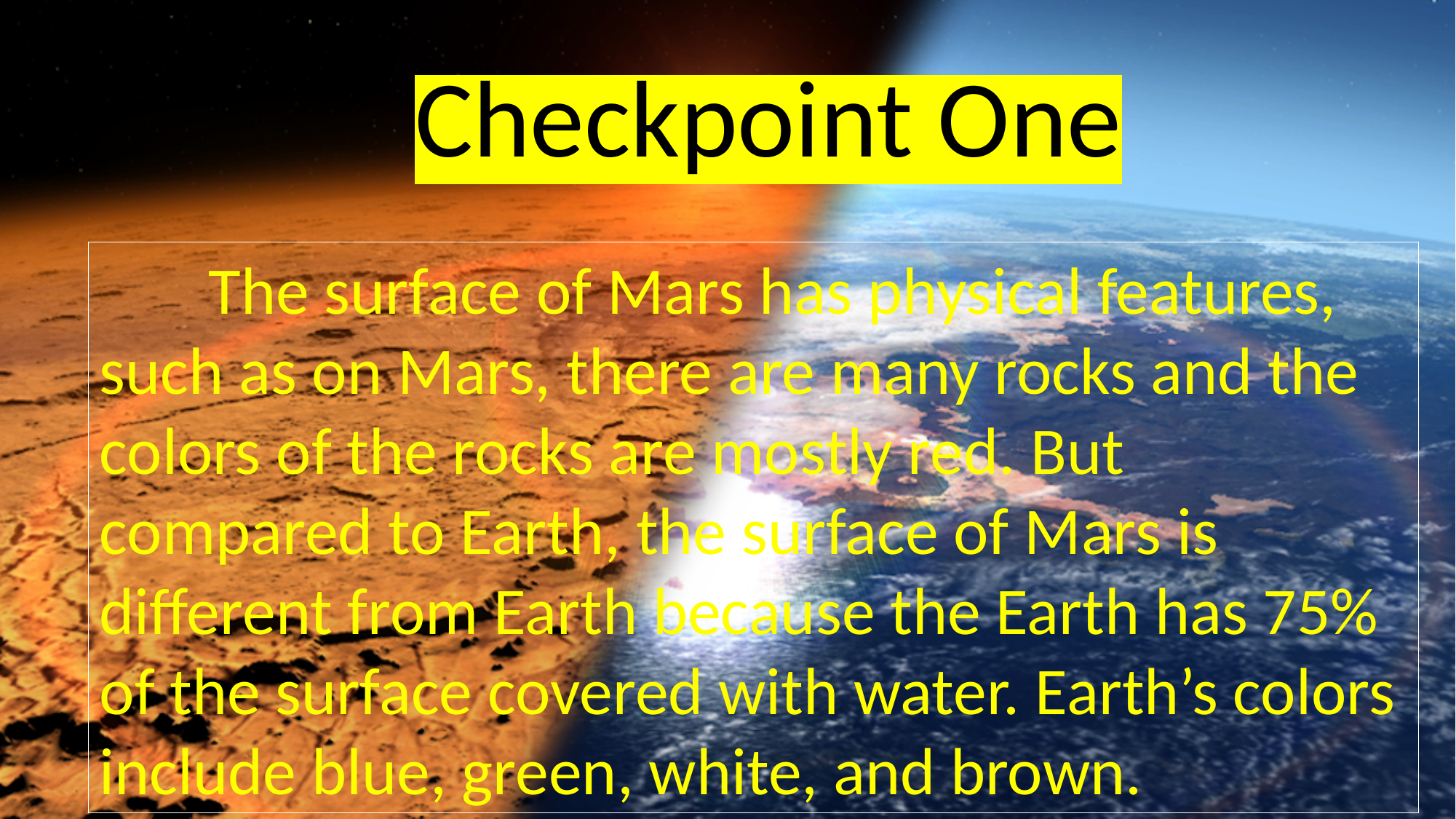

Checkpoint One
	The surface of Mars has physical features, such as on Mars, there are many rocks and the colors of the rocks are mostly red. But compared to Earth, the surface of Mars is different from Earth because the Earth has 75% of the surface covered with water. Earth’s colors include blue, green, white, and brown.